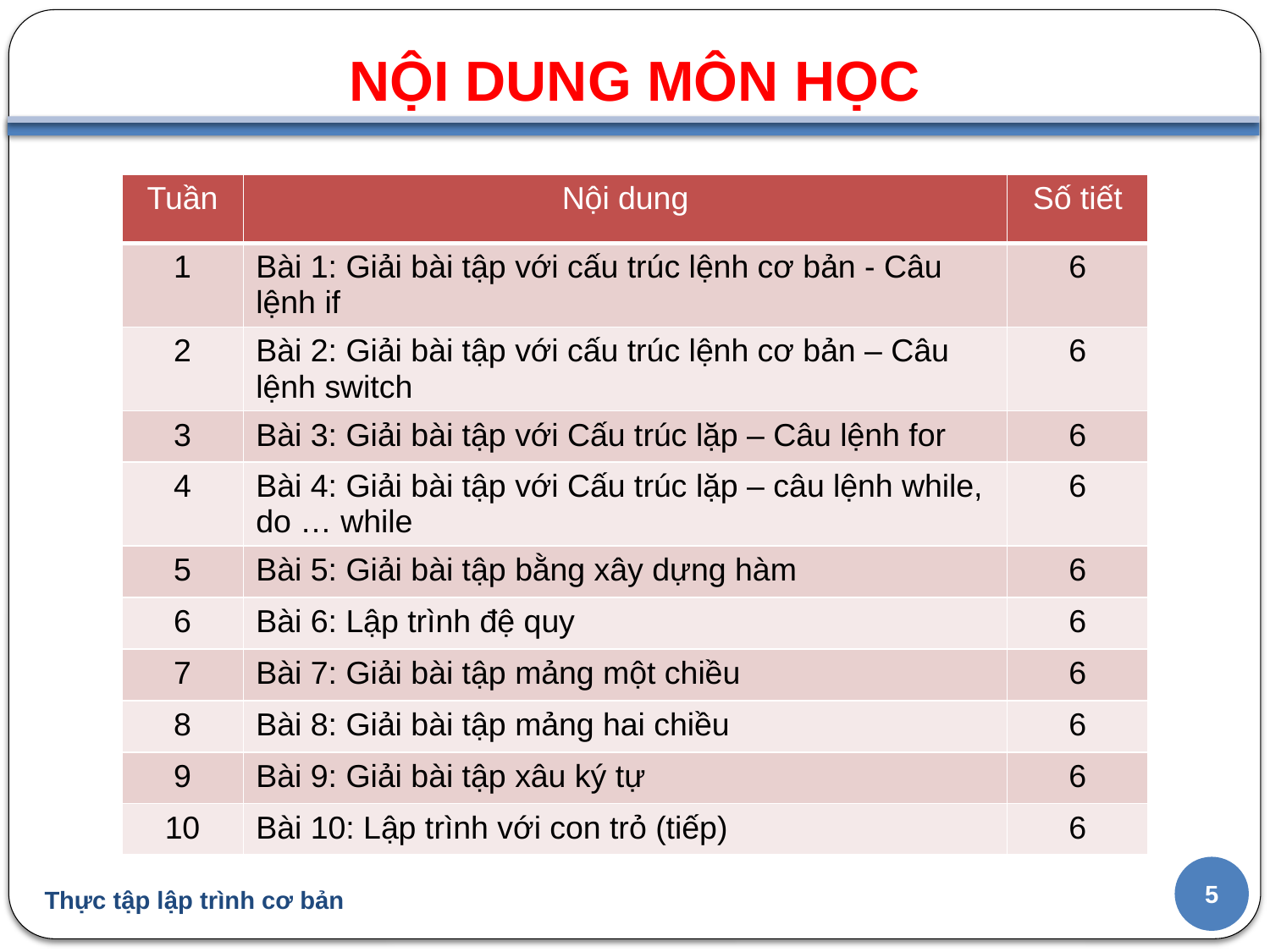

NỘI DUNG MÔN HỌC
#
| Tuần | Nội dung | Số tiết |
| --- | --- | --- |
| 1 | Bài 1: Giải bài tập với cấu trúc lệnh cơ bản - Câu lệnh if | 6 |
| 2 | Bài 2: Giải bài tập với cấu trúc lệnh cơ bản – Câu lệnh switch | 6 |
| 3 | Bài 3: Giải bài tập với Cấu trúc lặp – Câu lệnh for | 6 |
| 4 | Bài 4: Giải bài tập với Cấu trúc lặp – câu lệnh while, do … while | 6 |
| 5 | Bài 5: Giải bài tập bằng xây dựng hàm | 6 |
| 6 | Bài 6: Lập trình đệ quy | 6 |
| 7 | Bài 7: Giải bài tập mảng một chiều | 6 |
| 8 | Bài 8: Giải bài tập mảng hai chiều | 6 |
| 9 | Bài 9: Giải bài tập xâu ký tự | 6 |
| 10 | Bài 10: Lập trình với con trỏ (tiếp) | 6 |
5
Thực tập lập trình cơ bản